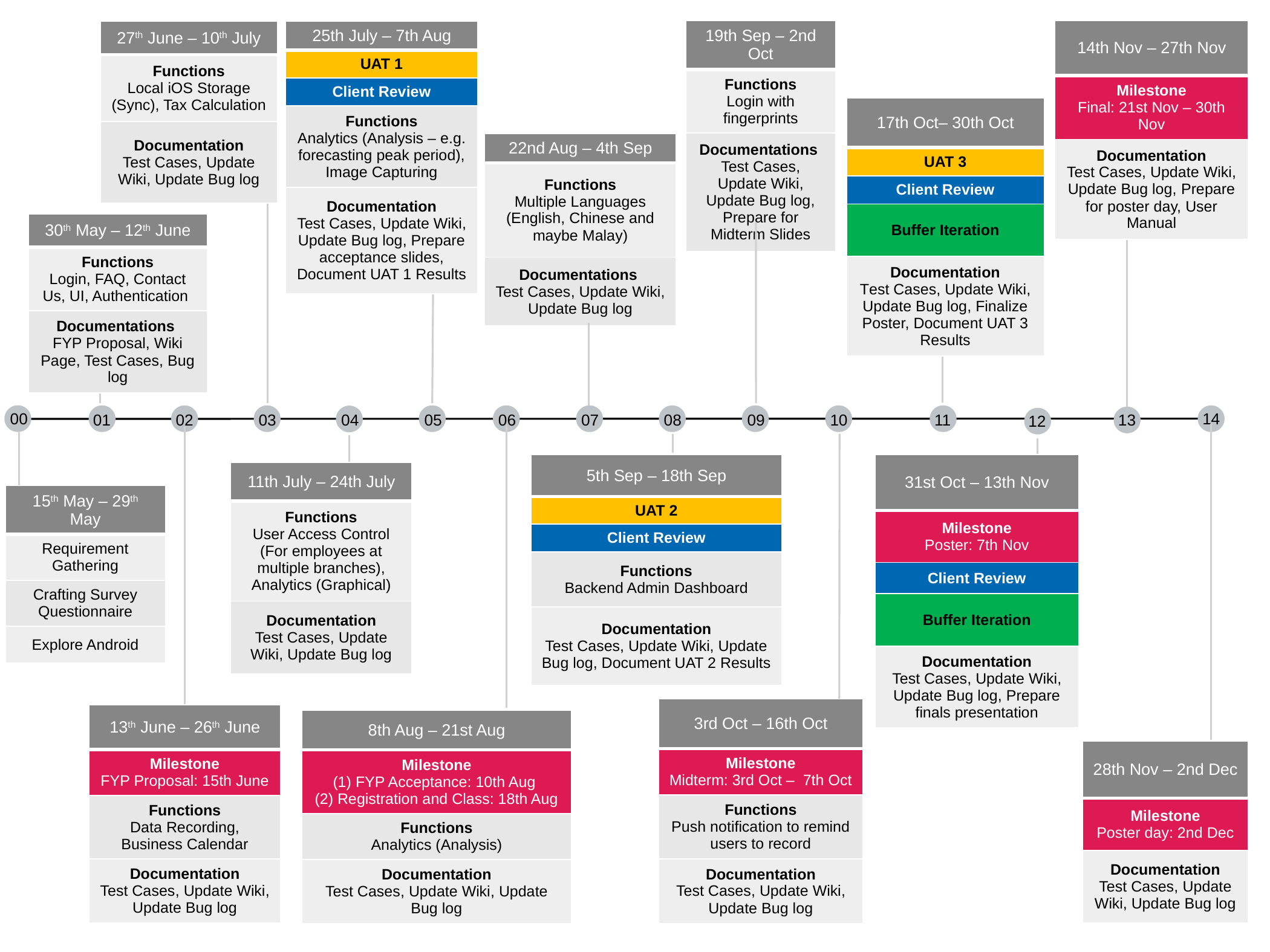

| 19th Sep – 2nd Oct |
| --- |
| Functions Login with fingerprints |
| Documentations Test Cases, Update Wiki, Update Bug log, Prepare for Midterm Slides |
| 14th Nov – 27th Nov |
| --- |
| Milestone Final: 21st Nov – 30th Nov |
| Documentation Test Cases, Update Wiki, Update Bug log, Prepare for poster day, User Manual |
| 27th June – 10th July |
| --- |
| Functions Local iOS Storage (Sync), Tax Calculation |
| Documentation Test Cases, Update Wiki, Update Bug log |
| 25th July – 7th Aug |
| --- |
| UAT 1 |
| Client Review |
| Functions Analytics (Analysis – e.g. forecasting peak period), Image Capturing |
| Documentation Test Cases, Update Wiki, Update Bug log, Prepare acceptance slides, Document UAT 1 Results |
| 17th Oct– 30th Oct |
| --- |
| UAT 3 |
| Client Review |
| Buffer Iteration |
| Documentation Test Cases, Update Wiki, Update Bug log, Finalize Poster, Document UAT 3 Results |
| 22nd Aug – 4th Sep |
| --- |
| Functions Multiple Languages (English, Chinese and maybe Malay) |
| Documentations Test Cases, Update Wiki, Update Bug log |
| 30th May – 12th June |
| --- |
| Functions Login, FAQ, Contact Us, UI, Authentication |
| Documentations FYP Proposal, Wiki Page, Test Cases, Bug log |
00
14

06

10

01

02

03

05

07

08

09

11

04

13

12

| 5th Sep – 18th Sep |
| --- |
| UAT 2 |
| Client Review |
| Functions Backend Admin Dashboard |
| Documentation Test Cases, Update Wiki, Update Bug log, Document UAT 2 Results |
| 31st Oct – 13th Nov |
| --- |
| Milestone Poster: 7th Nov |
| Client Review |
| Buffer Iteration |
| Documentation Test Cases, Update Wiki, Update Bug log, Prepare finals presentation |
| 11th July – 24th July |
| --- |
| Functions User Access Control (For employees at multiple branches), Analytics (Graphical) |
| Documentation Test Cases, Update Wiki, Update Bug log |
| 15th May – 29th May |
| --- |
| Requirement Gathering |
| Crafting Survey Questionnaire |
| Explore Android |
| 3rd Oct – 16th Oct |
| --- |
| Milestone Midterm: 3rd Oct – 7th Oct |
| Functions Push notification to remind users to record |
| Documentation Test Cases, Update Wiki, Update Bug log |
| 13th June – 26th June |
| --- |
| Milestone FYP Proposal: 15th June |
| Functions Data Recording, Business Calendar |
| Documentation Test Cases, Update Wiki, Update Bug log |
| 8th Aug – 21st Aug |
| --- |
| Milestone (1) FYP Acceptance: 10th Aug (2) Registration and Class: 18th Aug |
| Functions Analytics (Analysis) |
| Documentation Test Cases, Update Wiki, Update Bug log |
| 28th Nov – 2nd Dec |
| --- |
| Milestone Poster day: 2nd Dec |
| Documentation Test Cases, Update Wiki, Update Bug log |